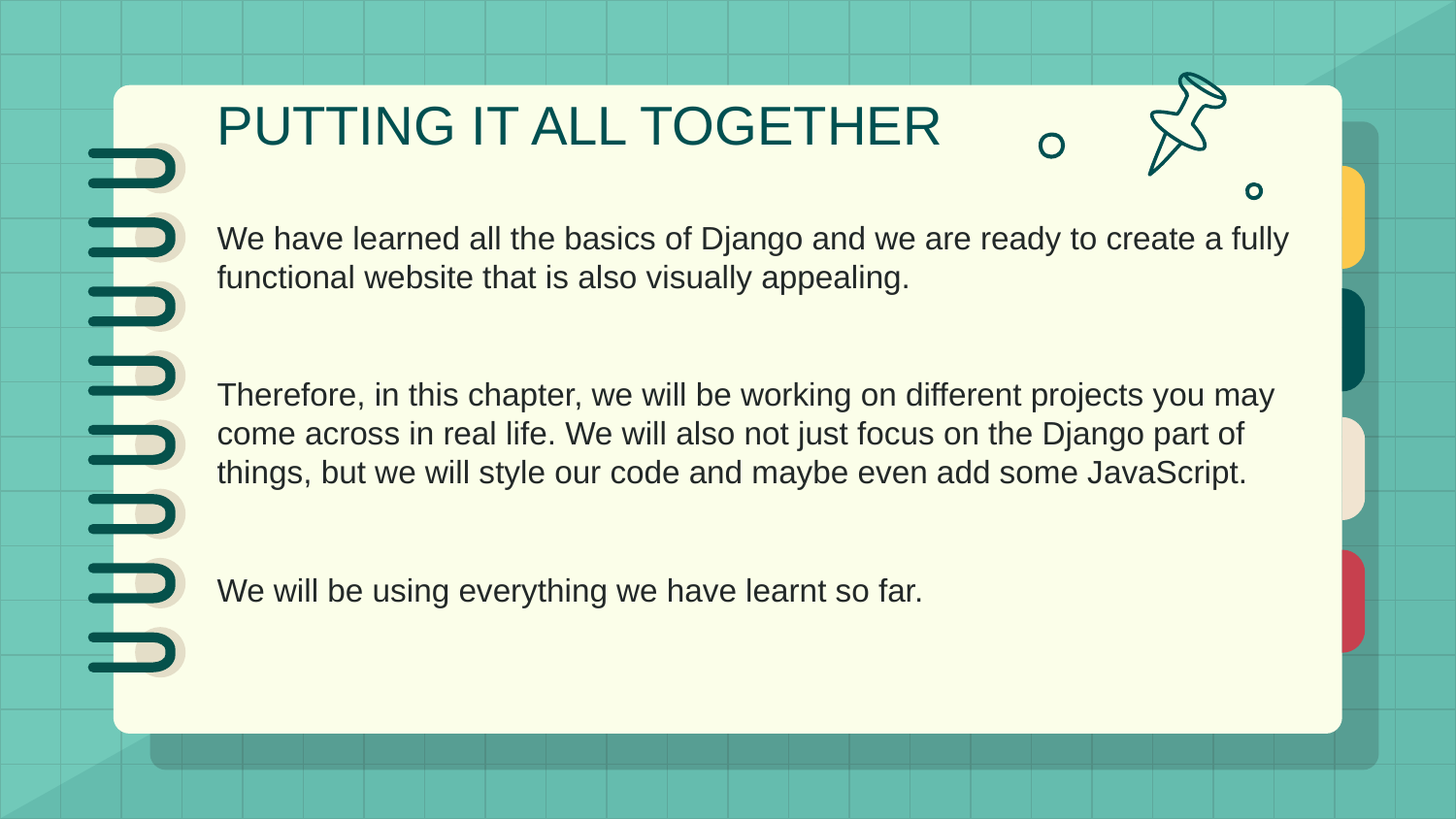

# PUTTING IT ALL TOGETHER

We have learned all the basics of Django and we are ready to create a fully functional website that is also visually appealing.

Therefore, in this chapter, we will be working on different projects you may come across in real life. We will also not just focus on the Django part of things, but we will style our code and maybe even add some JavaScript.

We will be using everything we have learnt so far.